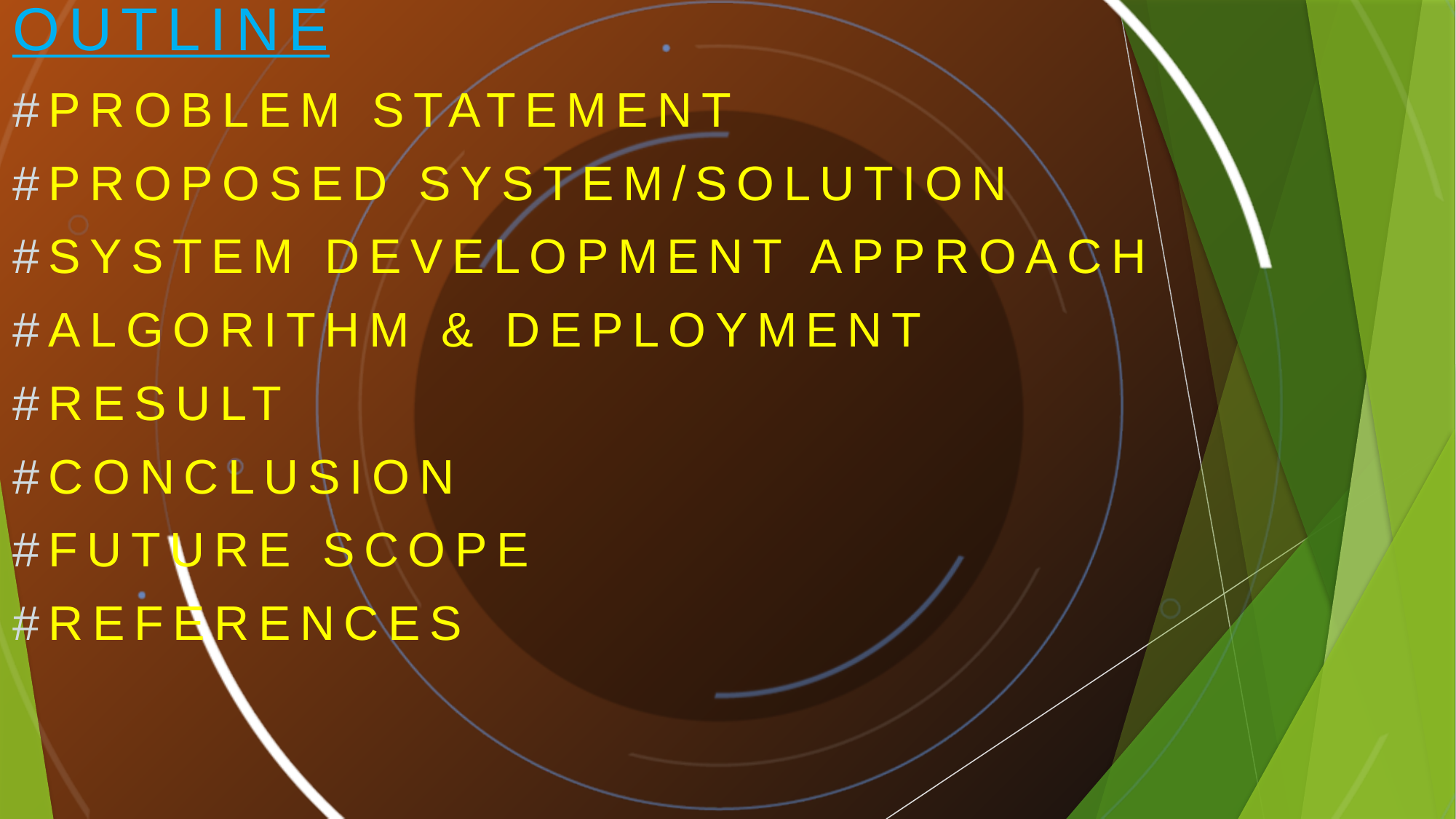

#
Outline
#Problem statement
#Proposed System/solution
#System development approach
#Algorithm & deployment
#Result
#Conclusion
#Future scope
#references